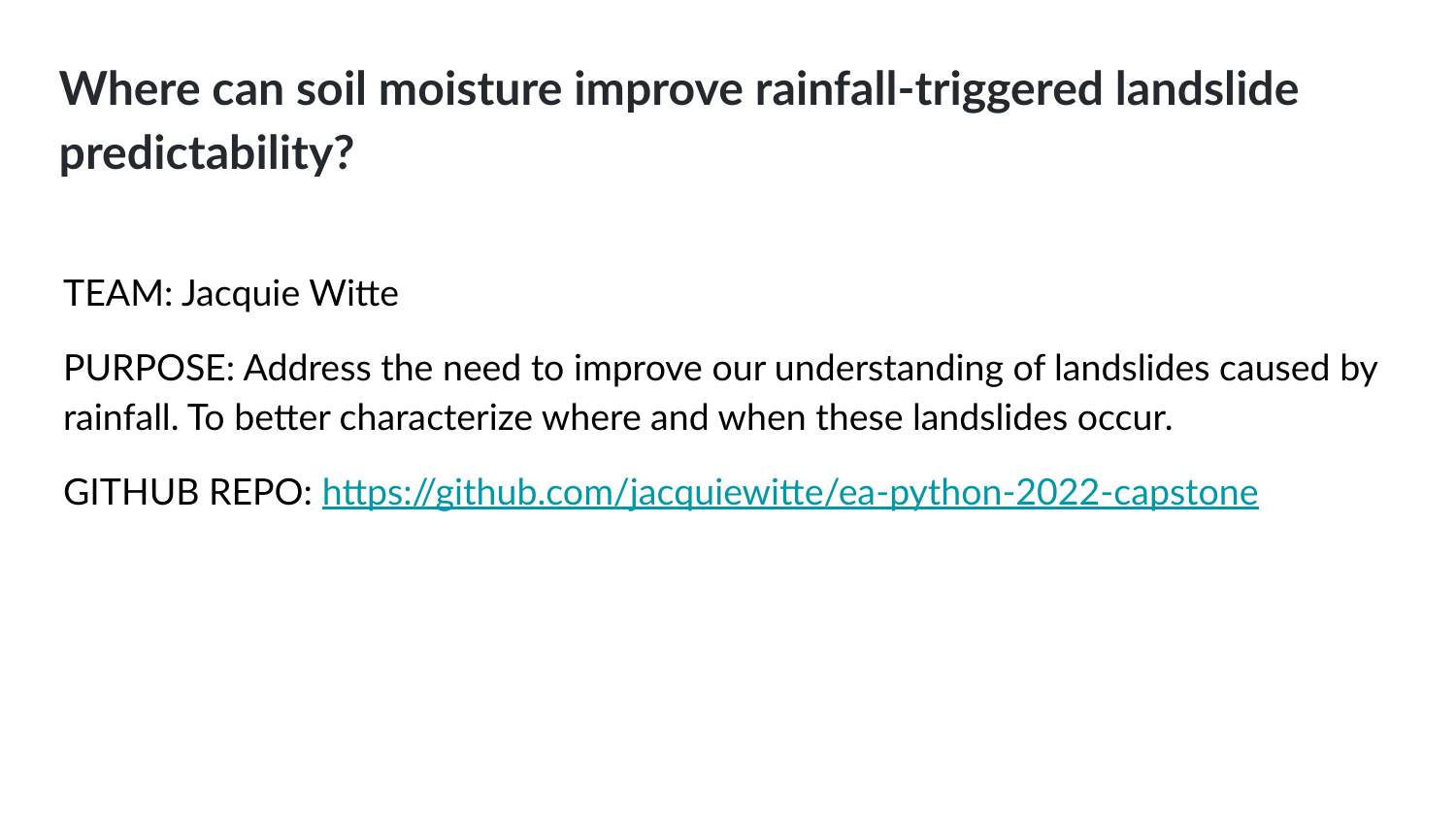

# Where can soil moisture improve rainfall-triggered landslide predictability?
TEAM: Jacquie Witte
PURPOSE: Address the need to improve our understanding of landslides caused by rainfall. To better characterize where and when these landslides occur.
GITHUB REPO: https://github.com/jacquiewitte/ea-python-2022-capstone